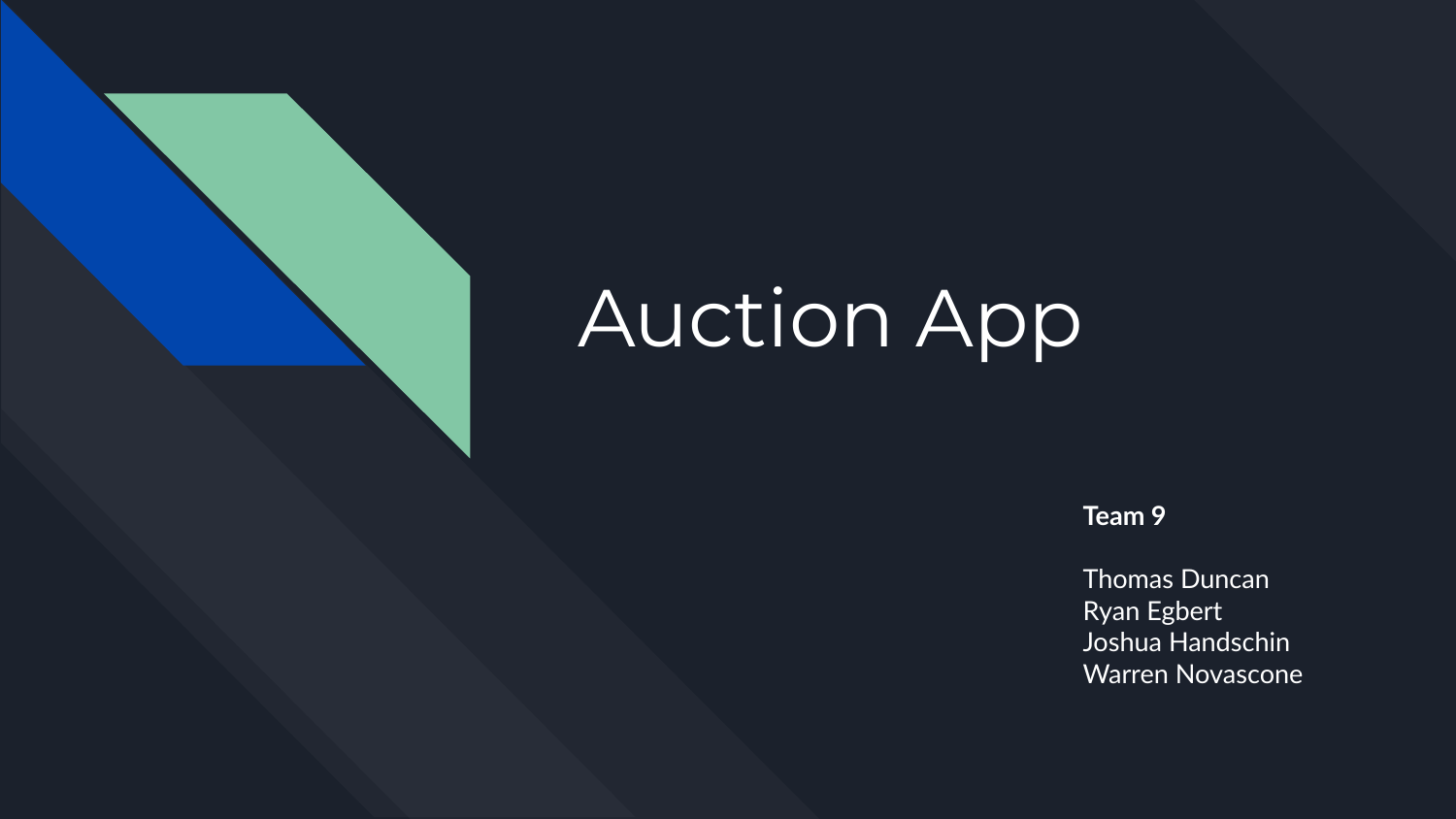

# Auction App

Team 9

Thomas Duncan
Ryan Egbert
Joshua Handschin
Warren Novascone